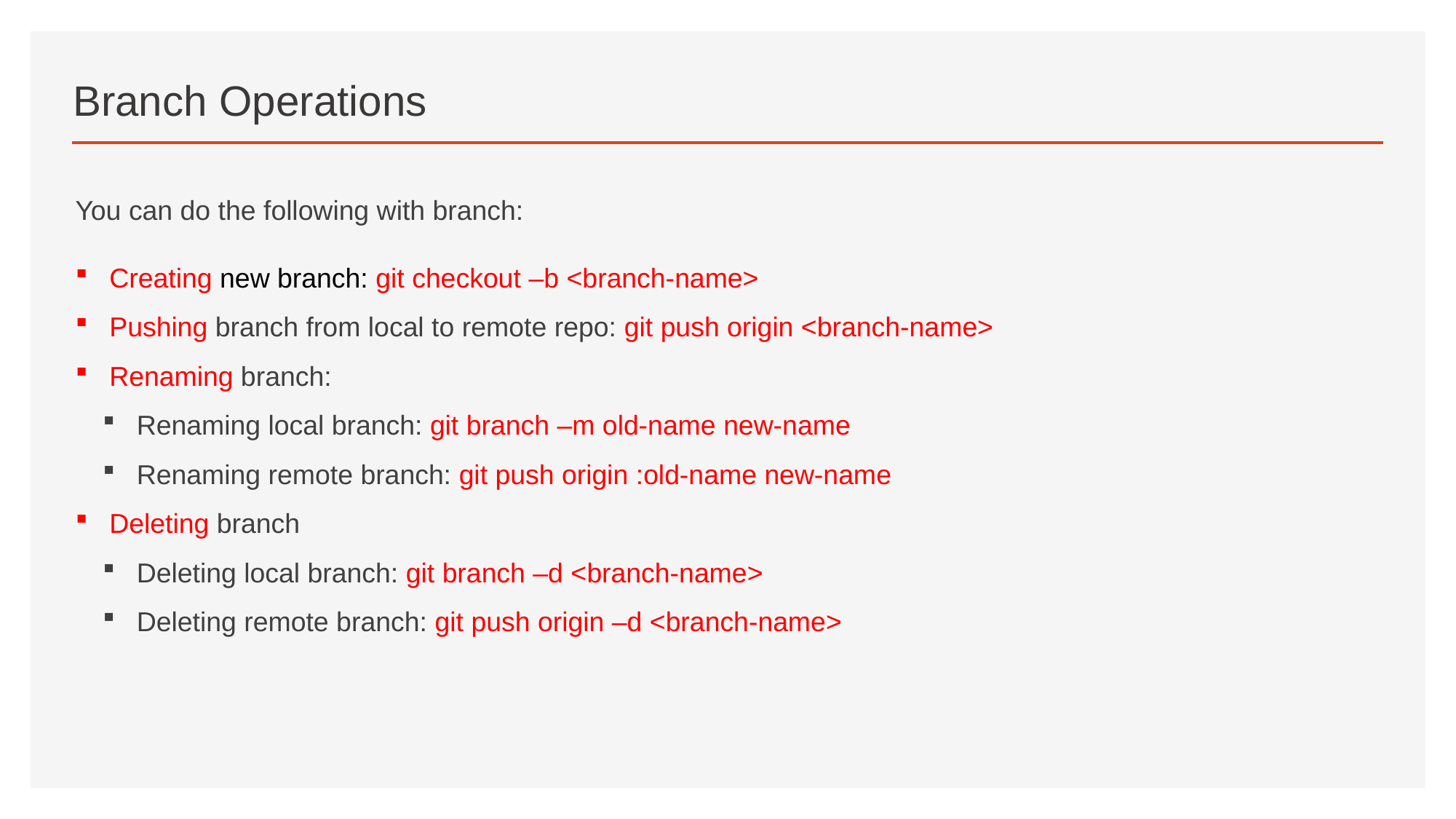

# Branch Operations
You can do the following with branch:
Creating new branch: git checkout –b <branch-name>
Pushing branch from local to remote repo: git push origin <branch-name>
Renaming branch:
Renaming local branch: git branch –m old-name new-name
Renaming remote branch: git push origin :old-name new-name
Deleting branch
Deleting local branch: git branch –d <branch-name>
Deleting remote branch: git push origin –d <branch-name>